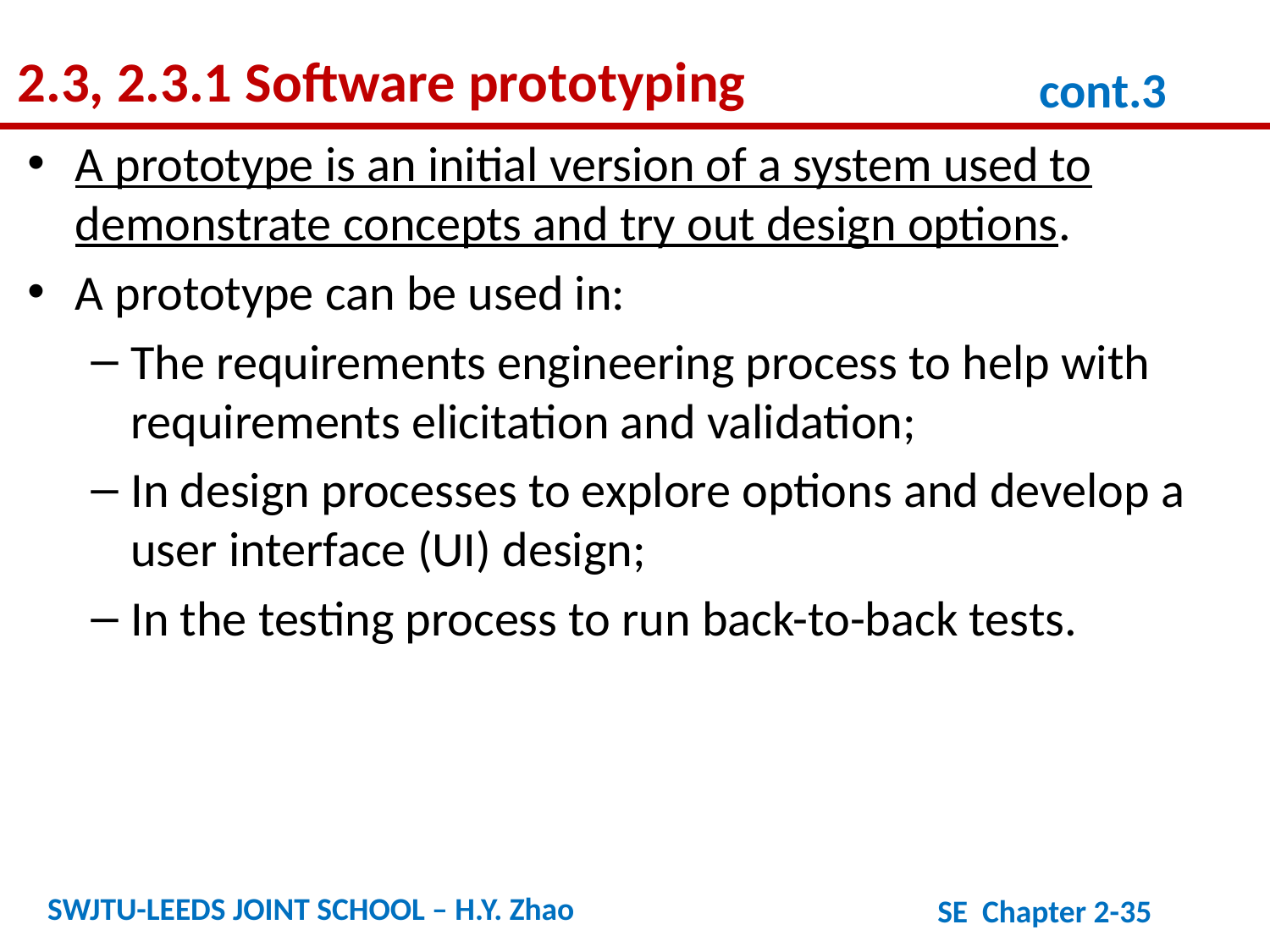

2.3, 2.3.1 Software prototyping
cont.3
A prototype is an initial version of a system used to demonstrate concepts and try out design options.
A prototype can be used in:
The requirements engineering process to help with requirements elicitation and validation;
In design processes to explore options and develop a user interface (UI) design;
In the testing process to run back-to-back tests.
SWJTU-LEEDS JOINT SCHOOL – H.Y. Zhao
SE  Chapter 2-35